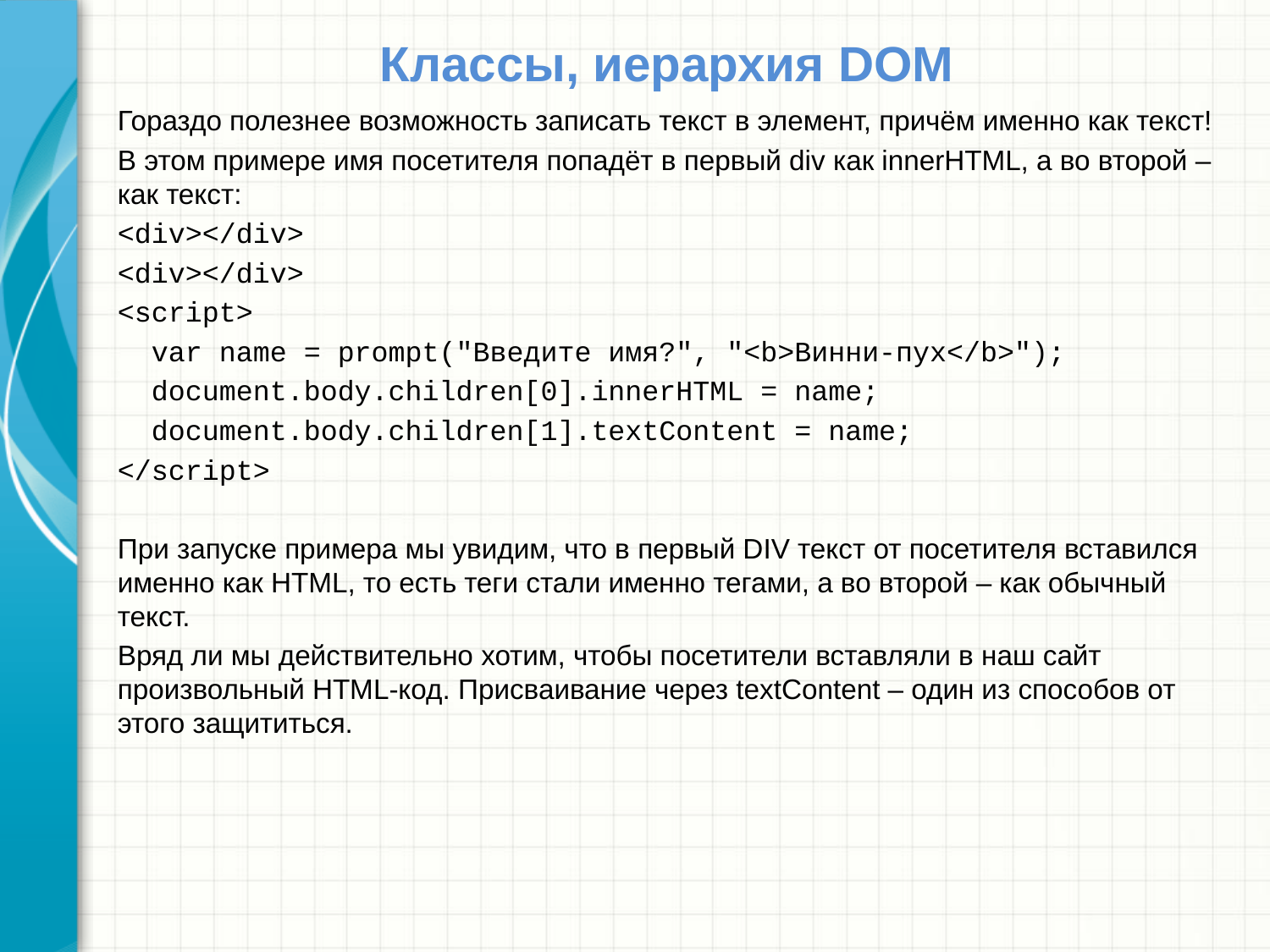

# Классы, иерархия DOM
Гораздо полезнее возможность записать текст в элемент, причём именно как текст!
В этом примере имя посетителя попадёт в первый div как innerHTML, а во второй – как текст:
<div></div>
<div></div>
<script>
  var name = prompt("Введите имя?", "<b>Винни-пух</b>");
  document.body.children[0].innerHTML = name;
  document.body.children[1].textContent = name;
</script>

При запуске примера мы увидим, что в первый DIV текст от посетителя вставился именно как HTML, то есть теги стали именно тегами, а во второй – как обычный текст.
Вряд ли мы действительно хотим, чтобы посетители вставляли в наш сайт произвольный HTML-код. Присваивание через textContent – один из способов от этого защититься.